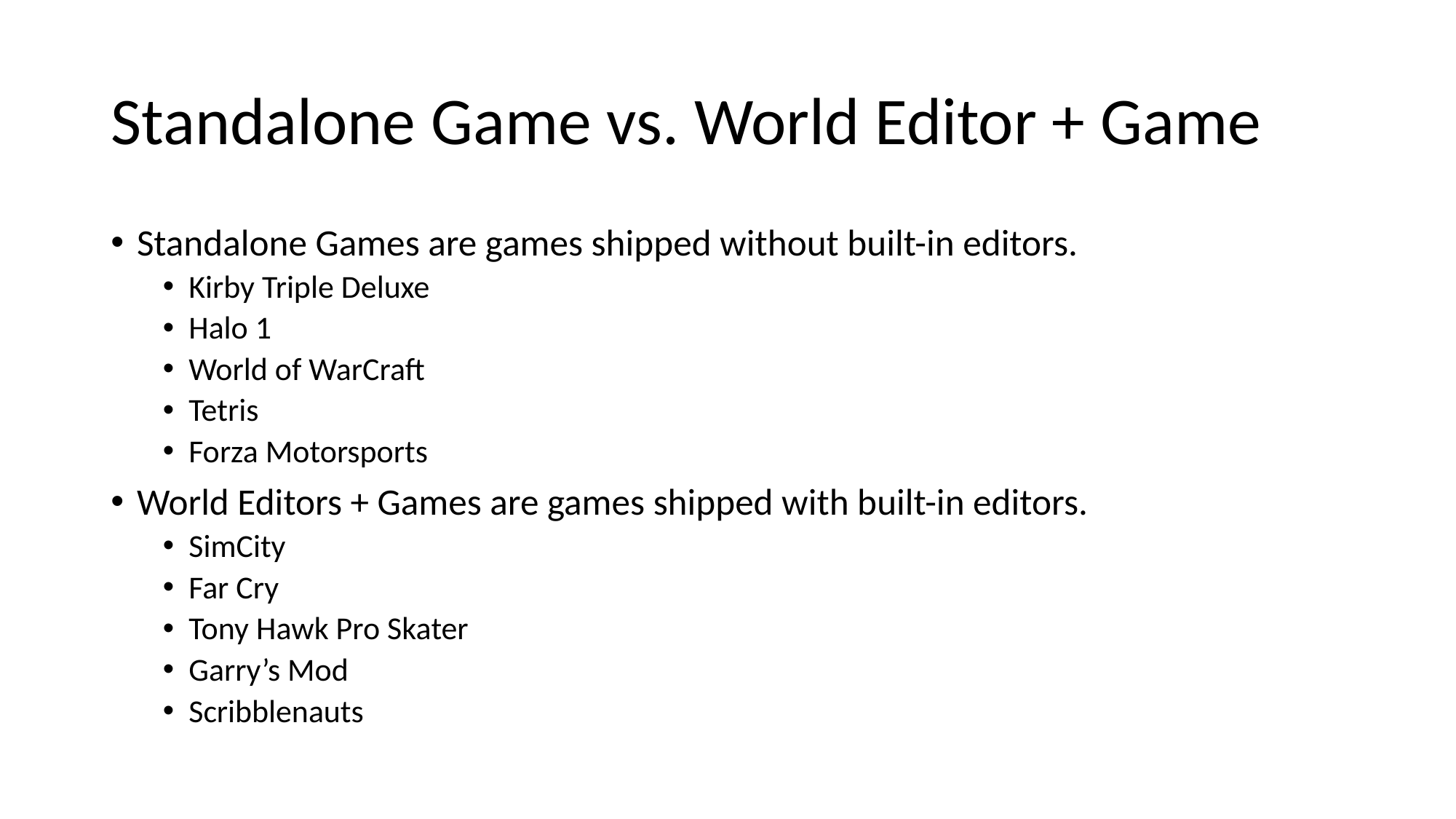

# Standalone Game vs. World Editor + Game
Standalone Games are games shipped without built-in editors.
Kirby Triple Deluxe
Halo 1
World of WarCraft
Tetris
Forza Motorsports
World Editors + Games are games shipped with built-in editors.
SimCity
Far Cry
Tony Hawk Pro Skater
Garry’s Mod
Scribblenauts